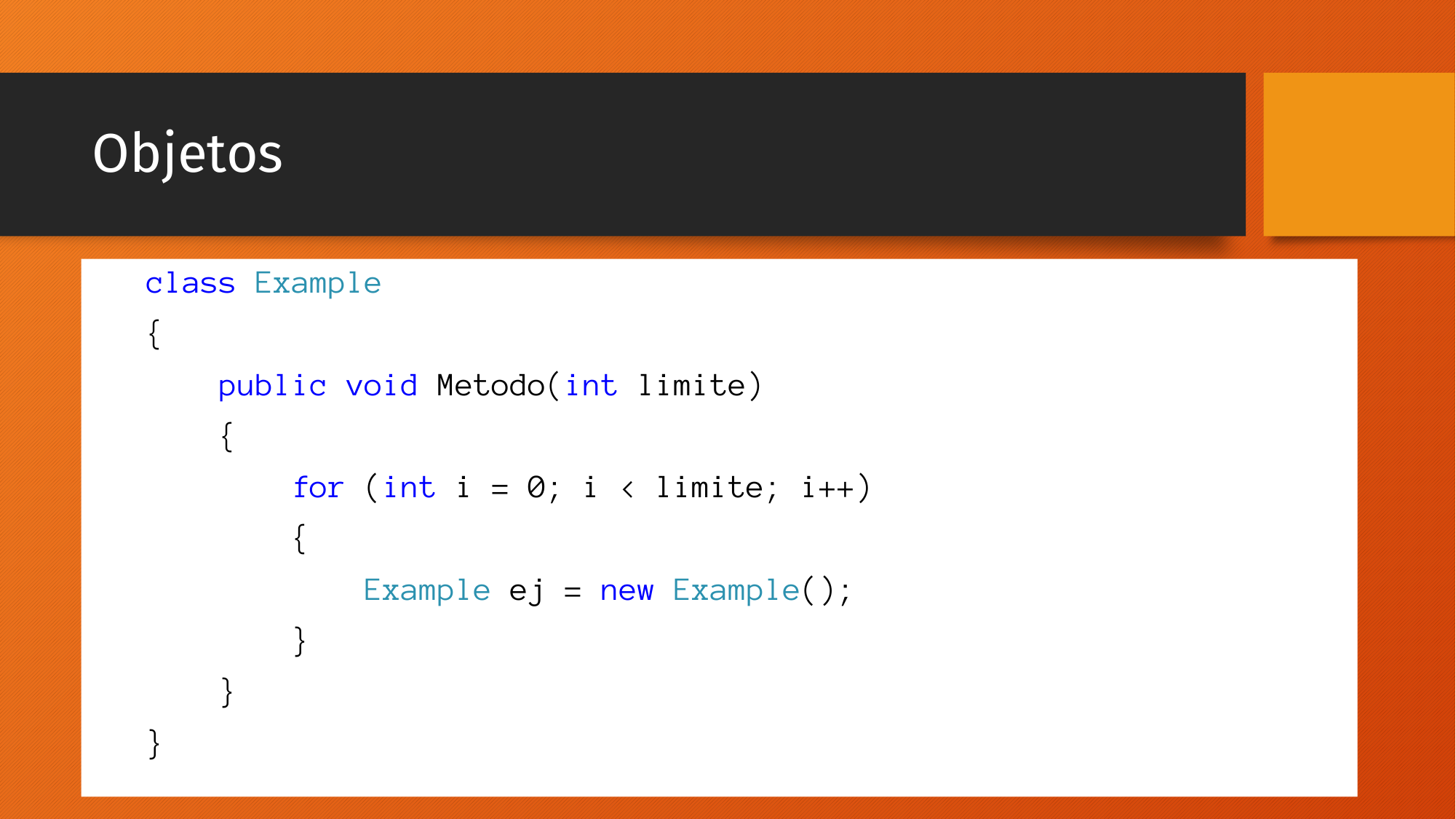

# Objetos
class Example
{
    public void Metodo(int limite)
    {
        for (int i = 0; i < limite; i++)
        {
            Example ej = new Example();
        }
    }
}